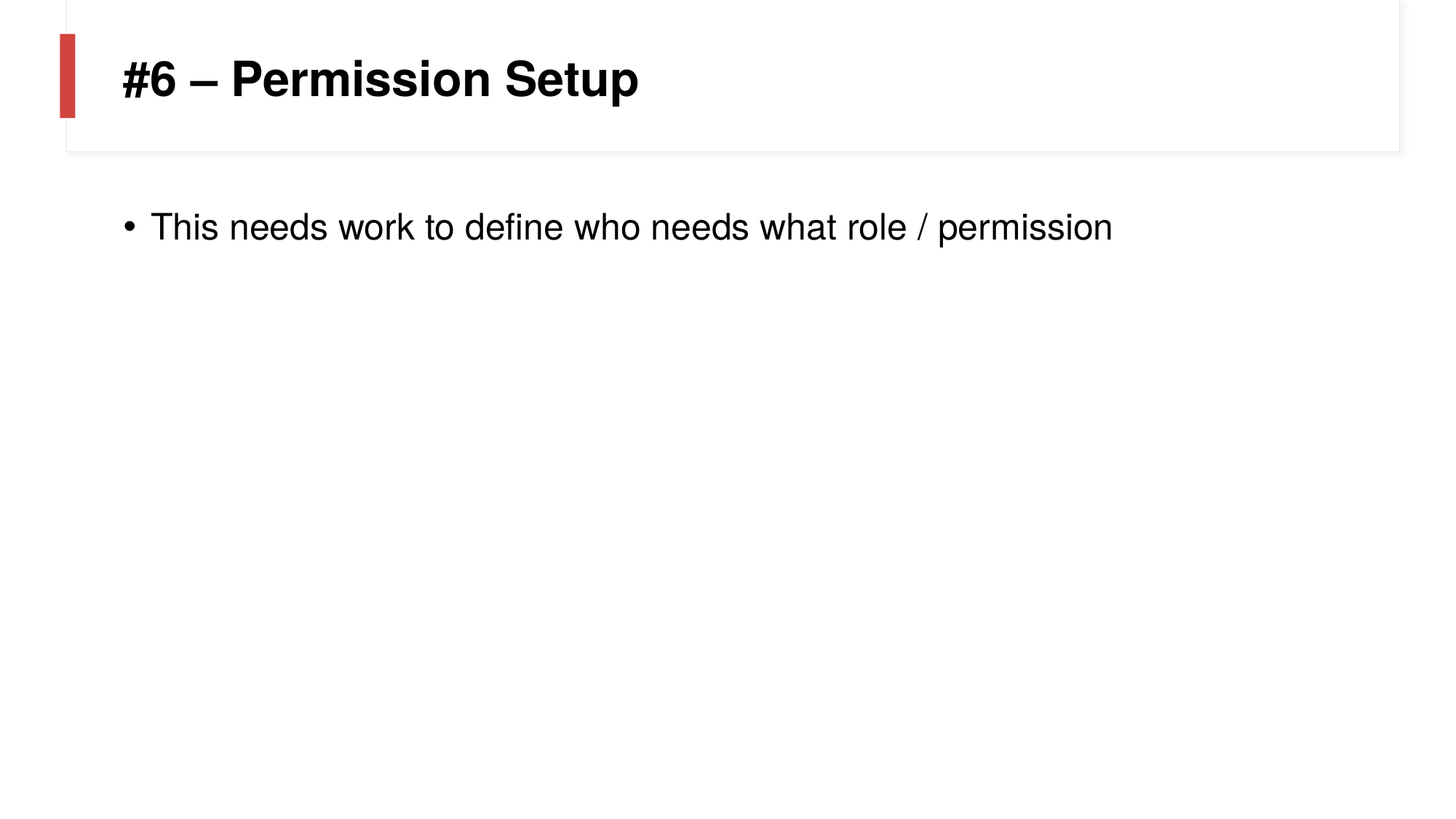

# #6 – Permission Setup
This needs work to define who needs what role / permission